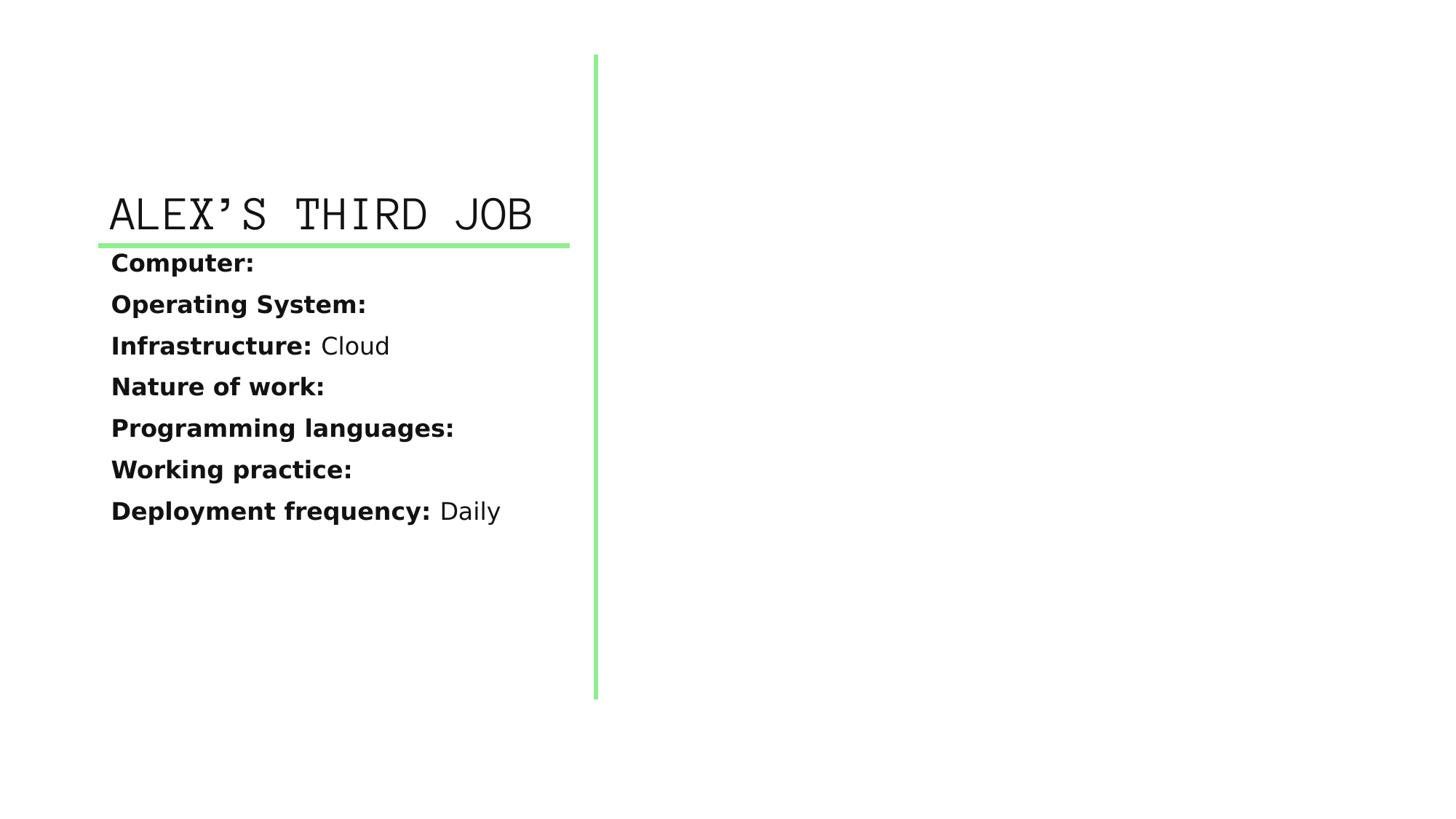

# ALEX’S THIRD JOB
Computer:
Operating System:
Infrastructure: Cloud
Nature of work:
Programming languages:
Working practice:
Deployment frequency: Daily